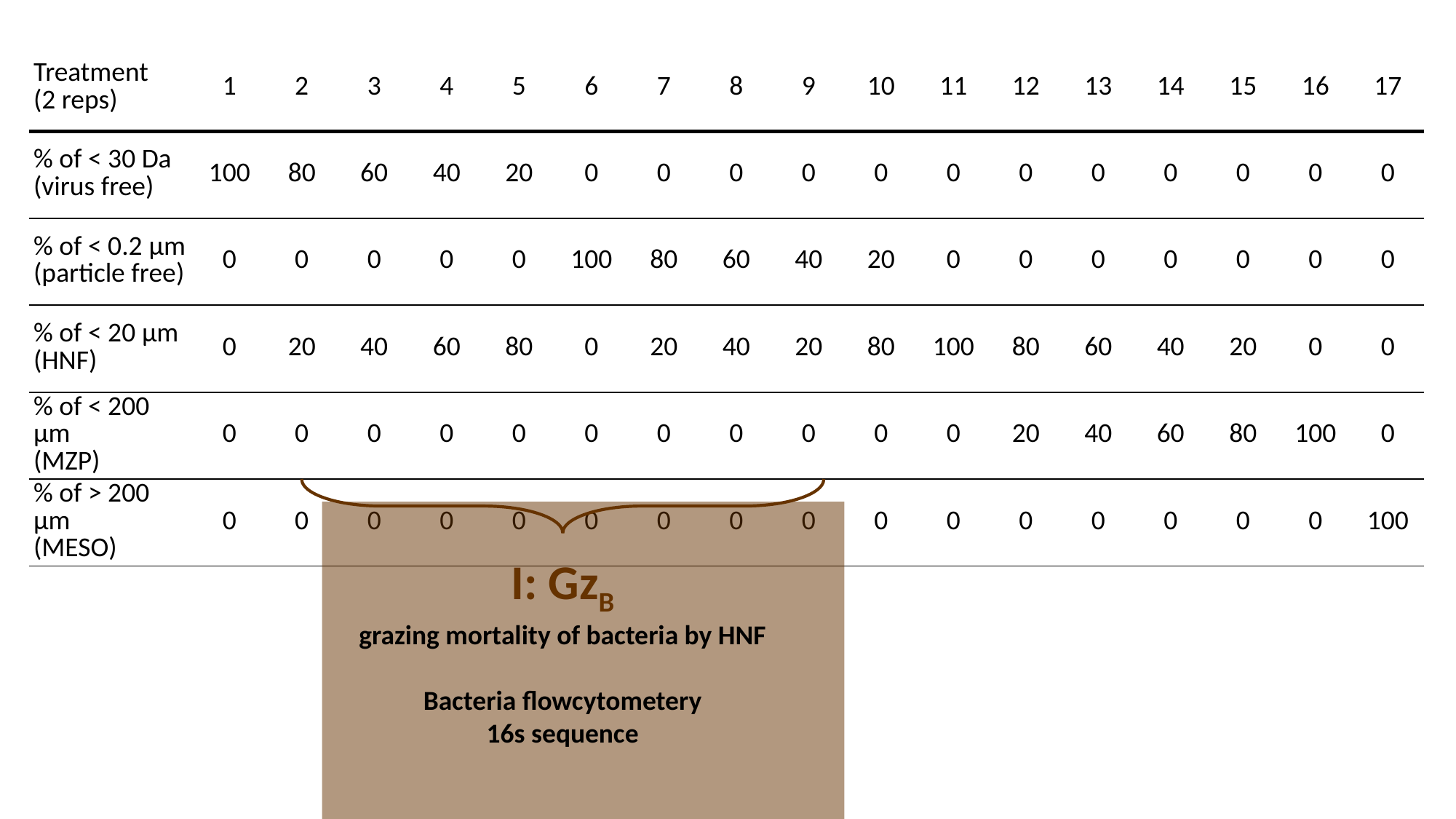

| Treatment (2 reps) | 1 | 2 | 3 | 4 | 5 | 6 | 7 | 8 | 9 | 10 | 11 | 12 | 13 | 14 | 15 | 16 | 17 |
| --- | --- | --- | --- | --- | --- | --- | --- | --- | --- | --- | --- | --- | --- | --- | --- | --- | --- |
| % of < 30 Da (virus free) | 100 | 80 | 60 | 40 | 20 | 0 | 0 | 0 | 0 | 0 | 0 | 0 | 0 | 0 | 0 | 0 | 0 |
| % of < 0.2 μm (particle free) | 0 | 0 | 0 | 0 | 0 | 100 | 80 | 60 | 40 | 20 | 0 | 0 | 0 | 0 | 0 | 0 | 0 |
| % of < 20 μm (HNF) | 0 | 20 | 40 | 60 | 80 | 0 | 20 | 40 | 20 | 80 | 100 | 80 | 60 | 40 | 20 | 0 | 0 |
| % of < 200 μm (MZP) | 0 | 0 | 0 | 0 | 0 | 0 | 0 | 0 | 0 | 0 | 0 | 20 | 40 | 60 | 80 | 100 | 0 |
| % of > 200 μm (MESO) | 0 | 0 | 0 | 0 | 0 | 0 | 0 | 0 | 0 | 0 | 0 | 0 | 0 | 0 | 0 | 0 | 100 |

I: GzB
grazing mortality of bacteria by HNF

Bacteria flowcytometery
16s sequence